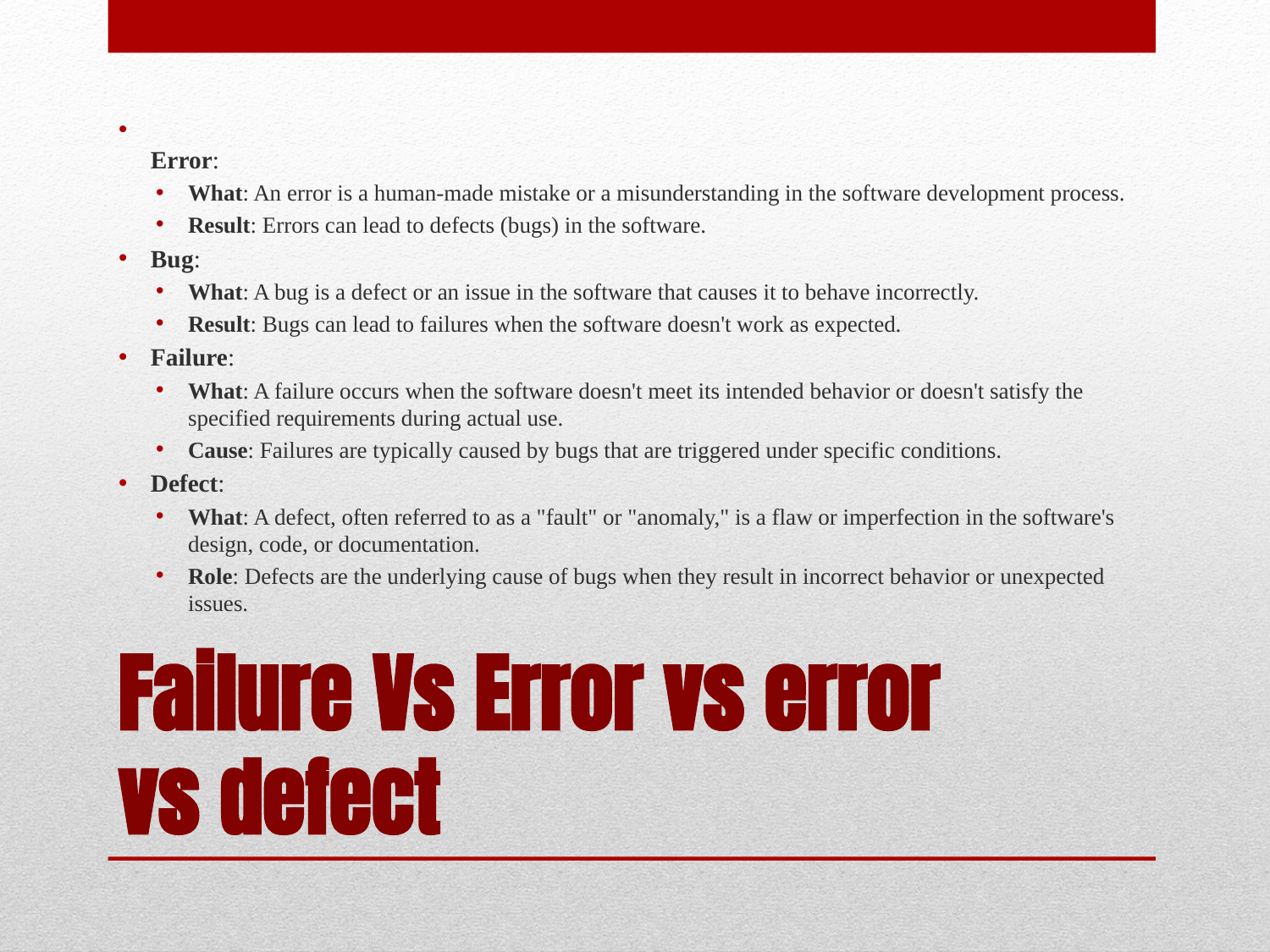

Error:
What: An error is a human-made mistake or a misunderstanding in the software development process.
Result: Errors can lead to defects (bugs) in the software.
Bug:
What: A bug is a defect or an issue in the software that causes it to behave incorrectly.
Result: Bugs can lead to failures when the software doesn't work as expected.
Failure:
What: A failure occurs when the software doesn't meet its intended behavior or doesn't satisfy the specified requirements during actual use.
Cause: Failures are typically caused by bugs that are triggered under specific conditions.
Defect:
What: A defect, often referred to as a "fault" or "anomaly," is a flaw or imperfection in the software's design, code, or documentation.
Role: Defects are the underlying cause of bugs when they result in incorrect behavior or unexpected issues.
# Failure Vs Error vs error vs defect